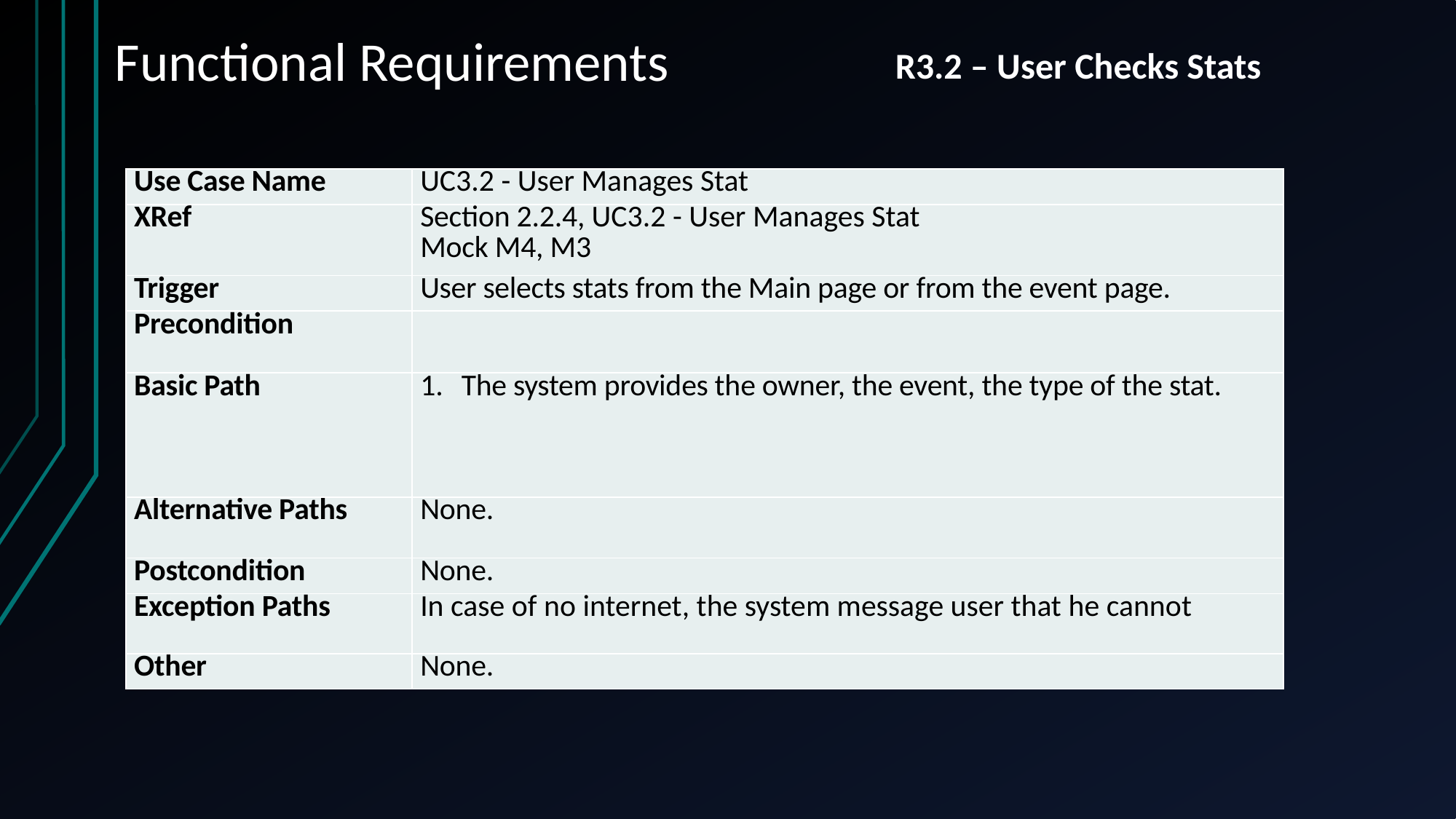

# Functional Requirements
R3.2 – User Checks Stats
| Use Case Name | UC3.2 - User Manages Stat |
| --- | --- |
| XRef | Section 2.2.4, UC3.2 - User Manages Stat Mock M4, M3 |
| Trigger | User selects stats from the Main page or from the event page. |
| Precondition |  |
| Basic Path | The system provides the owner, the event, the type of the stat. |
| Alternative Paths | None. |
| Postcondition | None. |
| Exception Paths | In case of no internet, the system message user that he cannot |
| Other | None. |